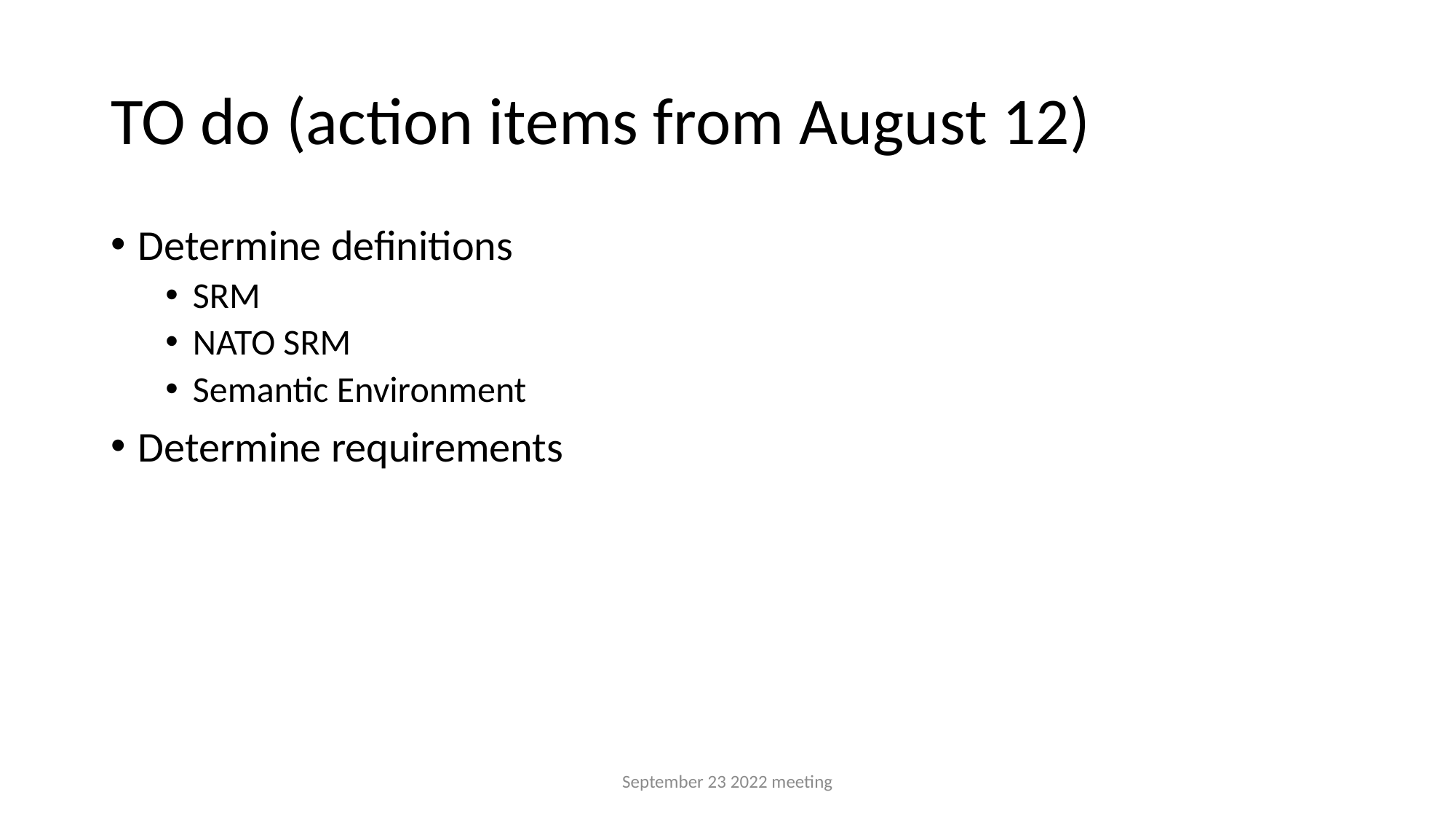

# TO do (action items from August 12)
Determine definitions
SRM
NATO SRM
Semantic Environment
Determine requirements

September 23 2022 meeting